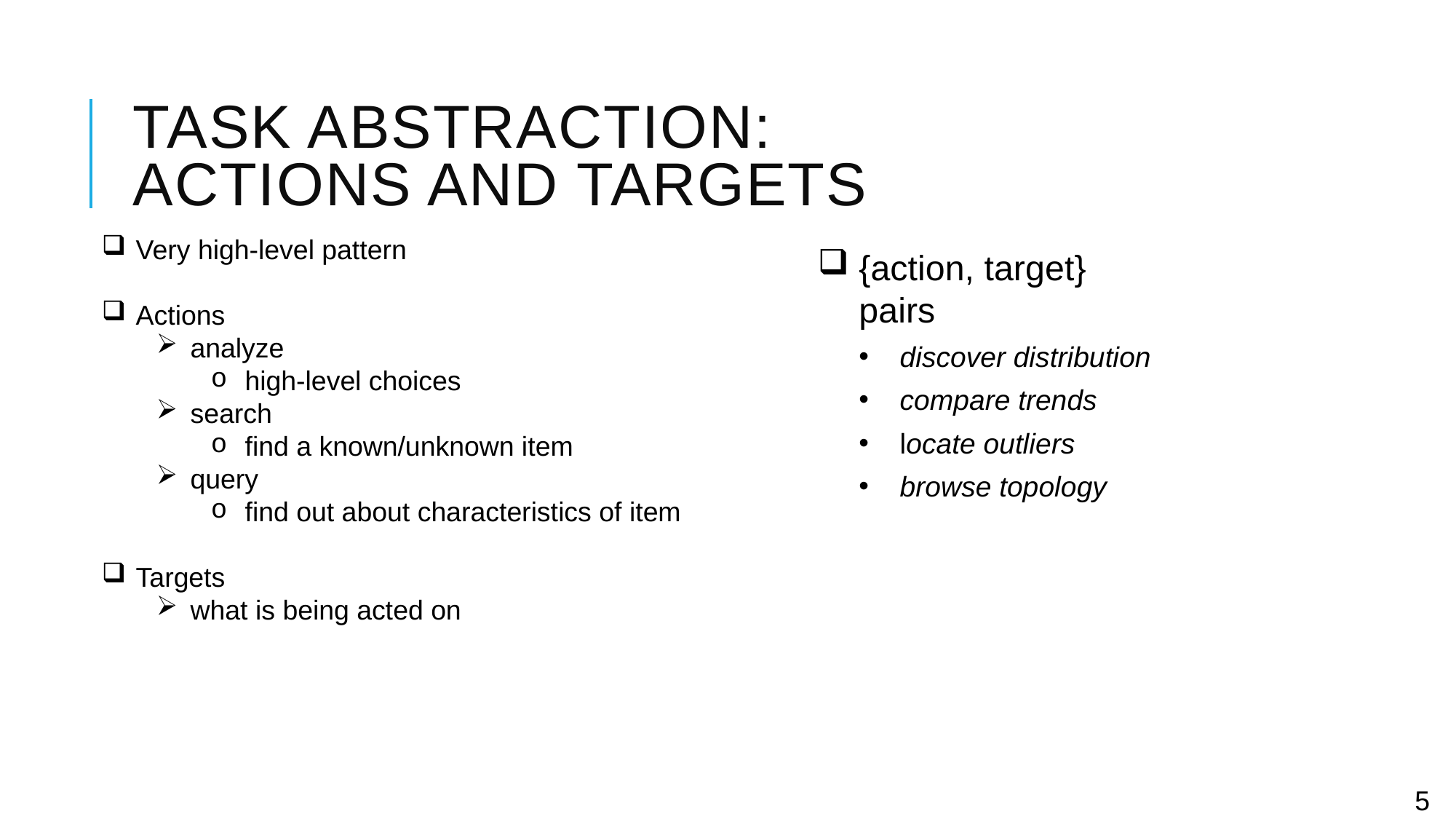

# Task abstraction: Actions and targets
Very high-level pattern

Actions
analyze
high-level choices
search
find a known/unknown item
query
find out about characteristics of item

Targets
what is being acted on
{action, target} pairs
discover distribution
compare trends
locate outliers
browse topology
5